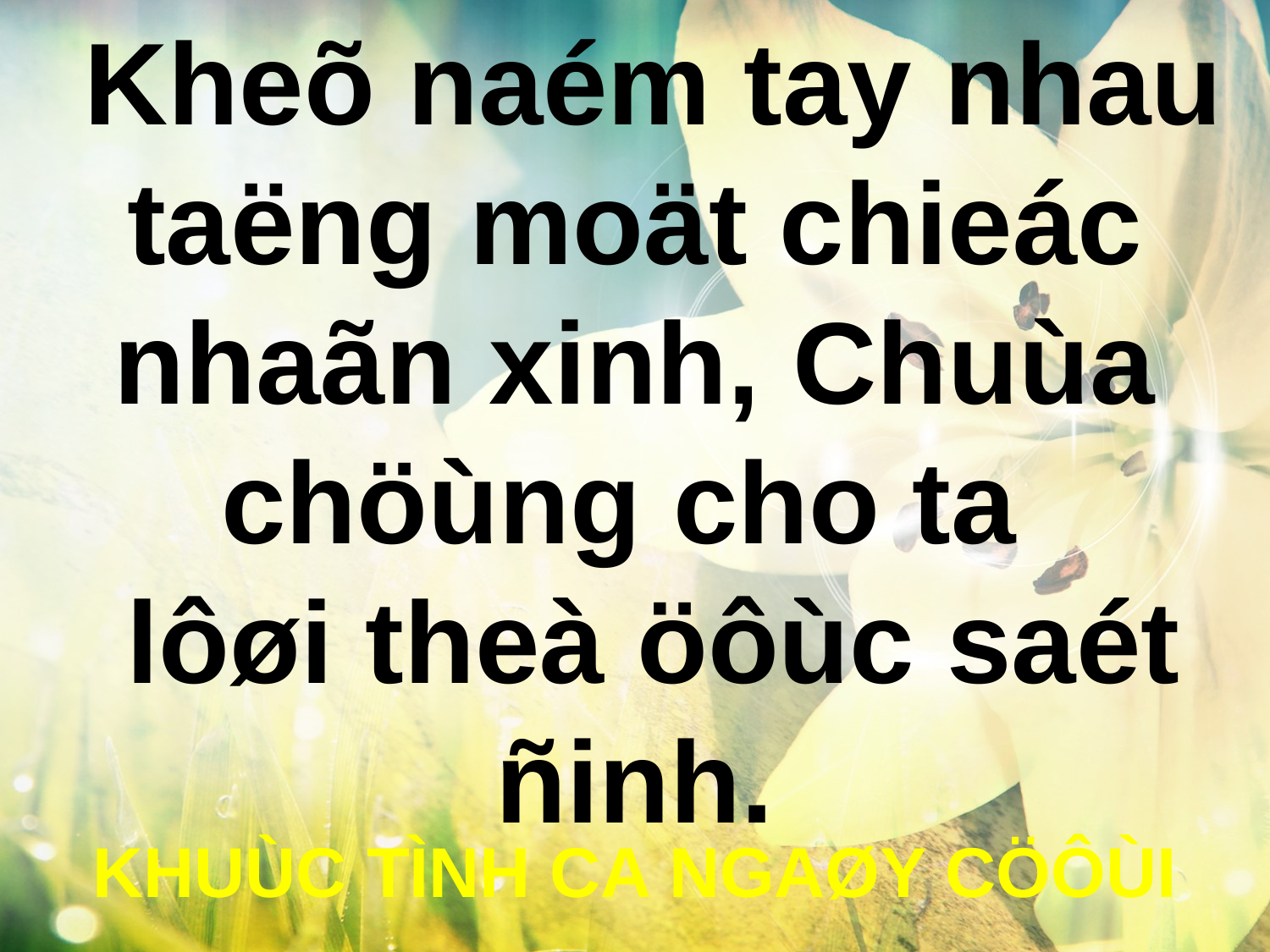

Kheõ naém tay nhau taëng moät chieác nhaãn xinh, Chuùa chöùng cho ta
lôøi theà öôùc saét ñinh.
KHUÙC TÌNH CA NGAØY CÖÔÙI